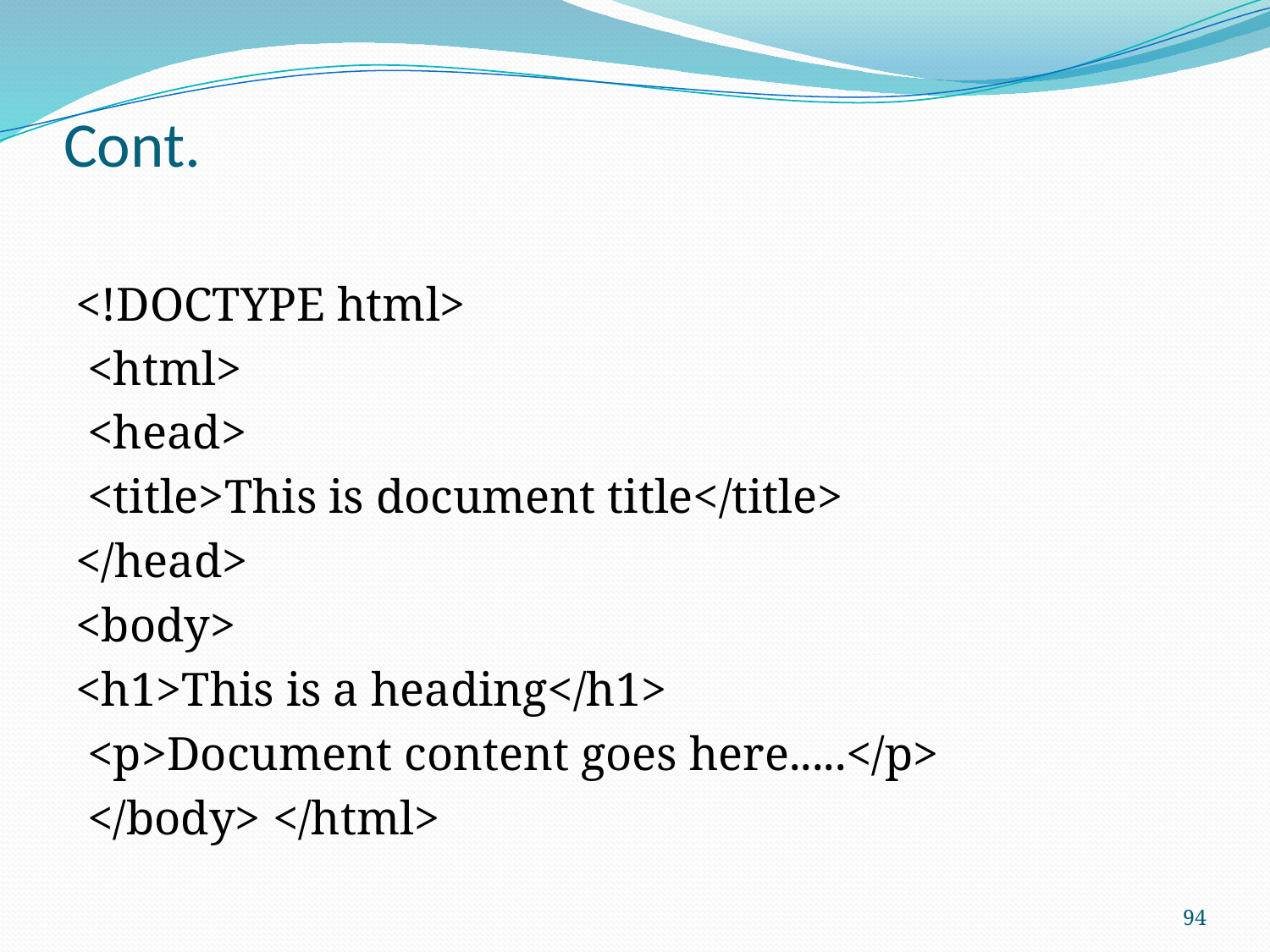

# Cont.
<!DOCTYPE html>
 <html>
 <head>
 <title>This is document title</title>
</head>
<body>
<h1>This is a heading</h1>
 <p>Document content goes here.....</p>
 </body> </html>
94